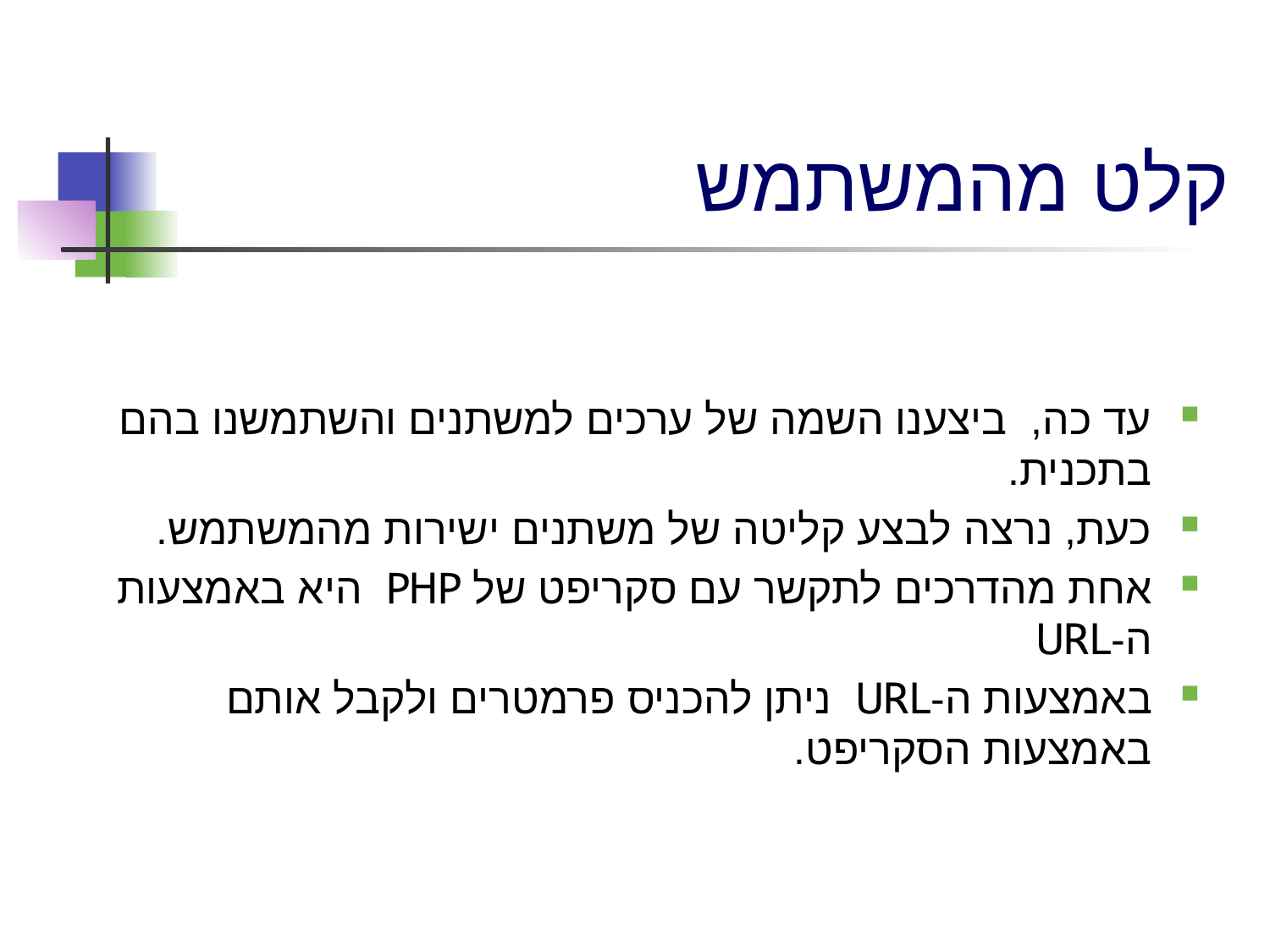

# קלט מהמשתמש
עד כה,  ביצענו השמה של ערכים למשתנים והשתמשנו בהם בתכנית.
כעת, נרצה לבצע קליטה של משתנים ישירות מהמשתמש.
אחת מהדרכים לתקשר עם סקריפט של PHP  היא באמצעות ה-URL
באמצעות ה-URL  ניתן להכניס פרמטרים ולקבל אותם באמצעות הסקריפט.